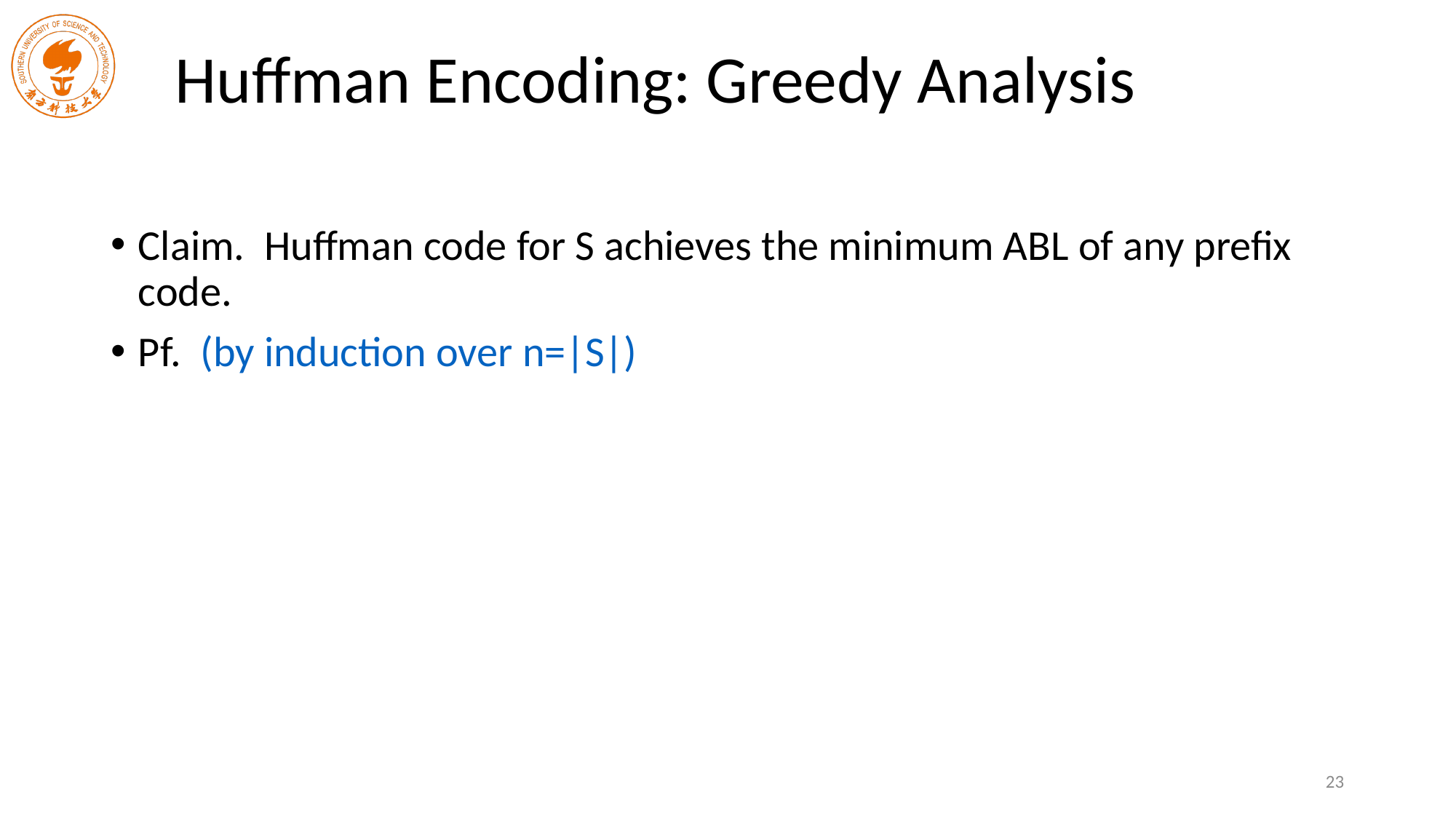

# Huffman Encoding: Greedy Analysis
Claim.  Huffman code for S achieves the minimum ABL of any prefix code.
Pf.  (by induction over n=|S|)

23